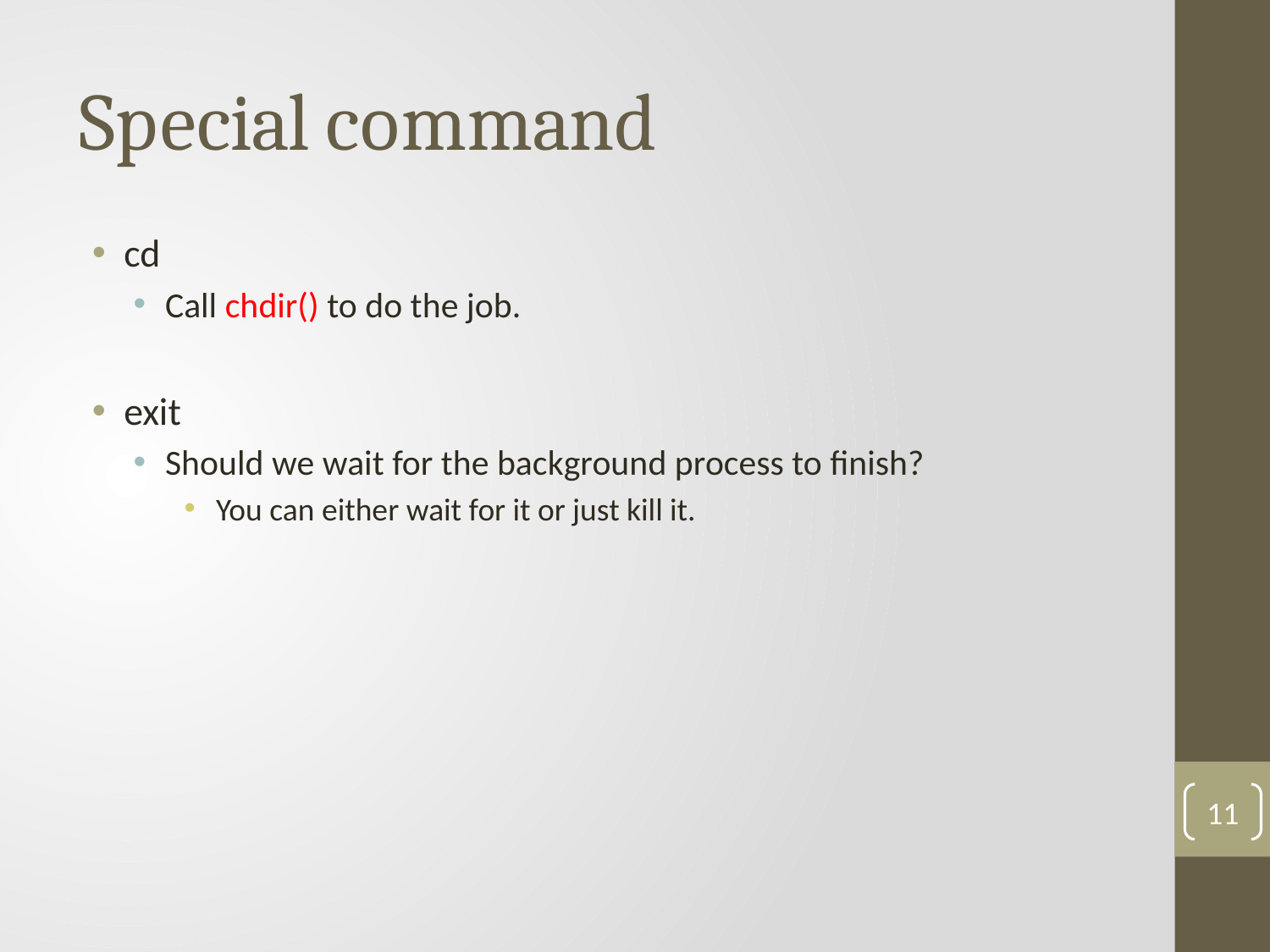

# Special command
cd
Call chdir() to do the job.

exit
Should we wait for the background process to finish?
You can either wait for it or just kill it.
11